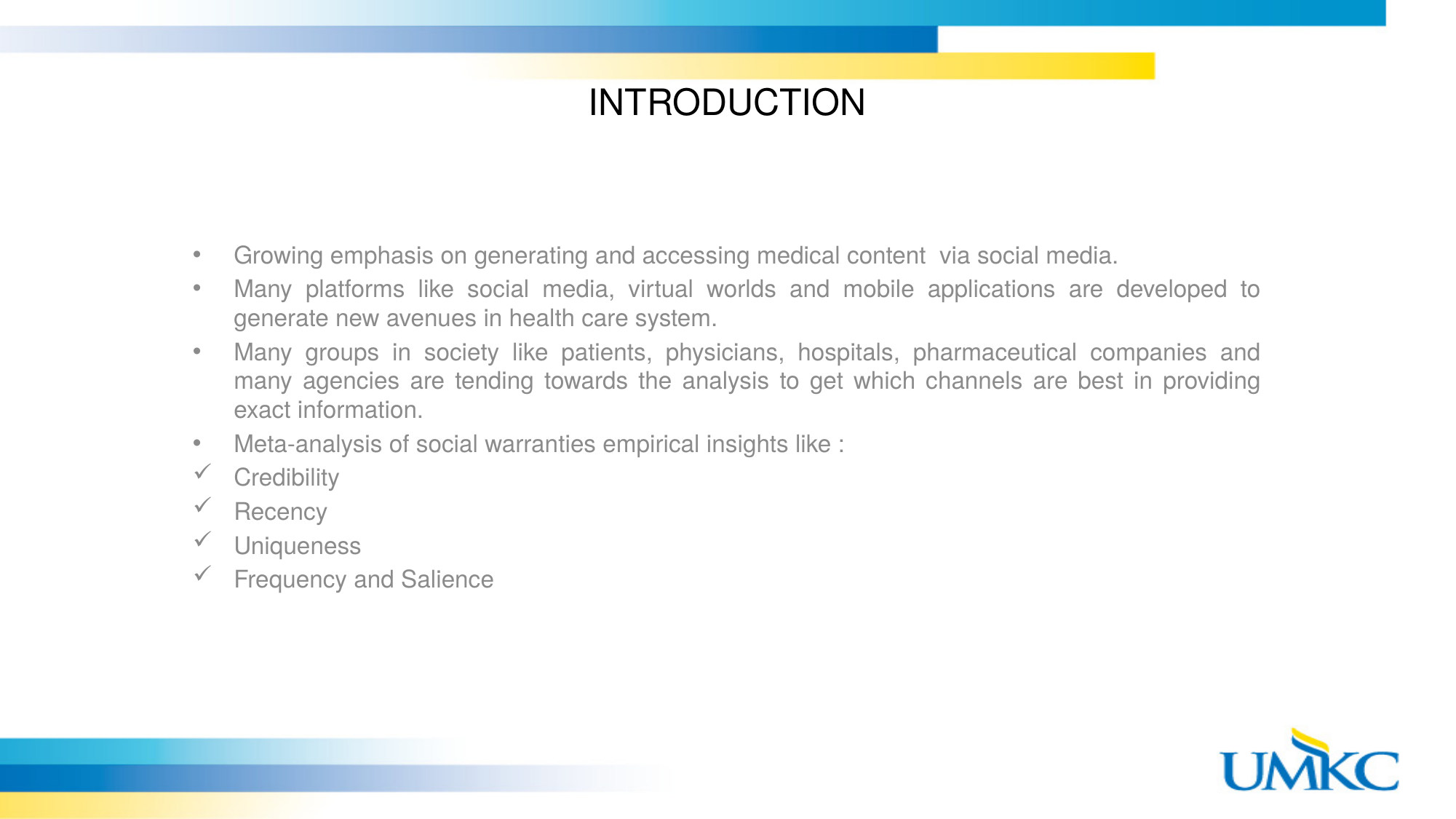

# INTRODUCTION
Growing emphasis on generating and accessing medical content  via social media.
Many platforms like social media, virtual worlds and mobile applications are developed to generate new avenues in health care system.
Many groups in society like patients, physicians, hospitals, pharmaceutical companies and many agencies are tending towards the analysis to get which channels are best in providing exact information.
Meta-analysis of social warranties empirical insights like :
Credibility
Recency
Uniqueness
Frequency and Salience